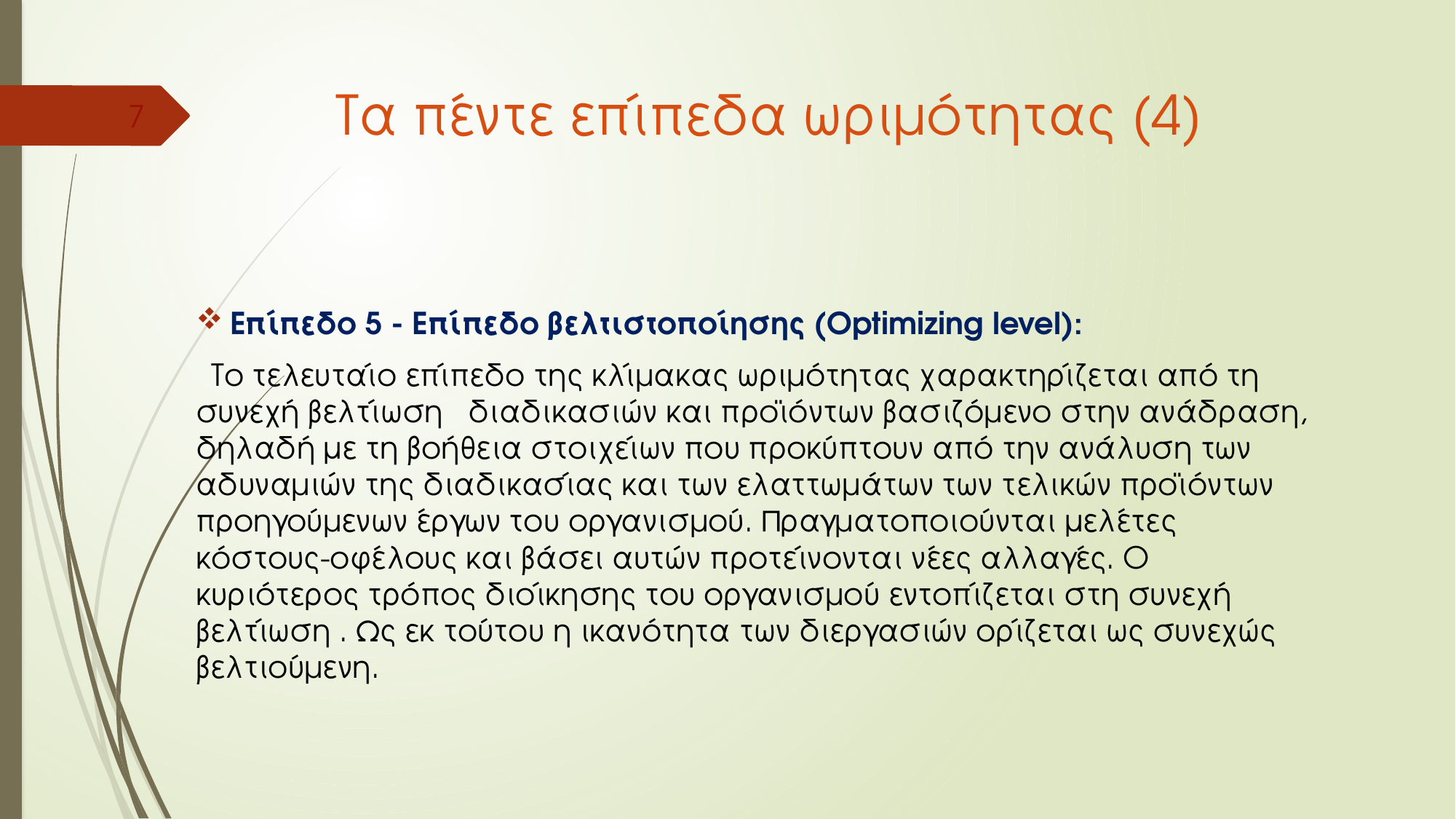

# Tα πέντε επίπεδα ωριμότητας (4)
7
Επίπεδο 5 - Επίπεδο βελτιστοποίησης (Optimizing level):
  Το τελευταίο επίπεδο της κλίμακας ωριμότητας χαρακτηρίζεται από τη συνεχή βελτίωση   διαδικασιών και προϊόντων βασιζόμενο στην ανάδραση, δηλαδή µε τη βοήθεια στοιχείων που προκύπτουν από την ανάλυση των αδυναμιών της διαδικασίας και των ελαττωμάτων των τελικών προϊόντων προηγούμενων έργων του οργανισμού. Πραγματοποιούνται µελέτες κόστους-οφέλους και βάσει αυτών προτείνονται νέες αλλαγές. Ο κυριότερος τρόπος διοίκησης του οργανισμού εντοπίζεται στη συνεχή βελτίωση . Ως εκ τούτου η ικανότητα των διεργασιών ορίζεται ως συνεχώς βελτιούμενη.